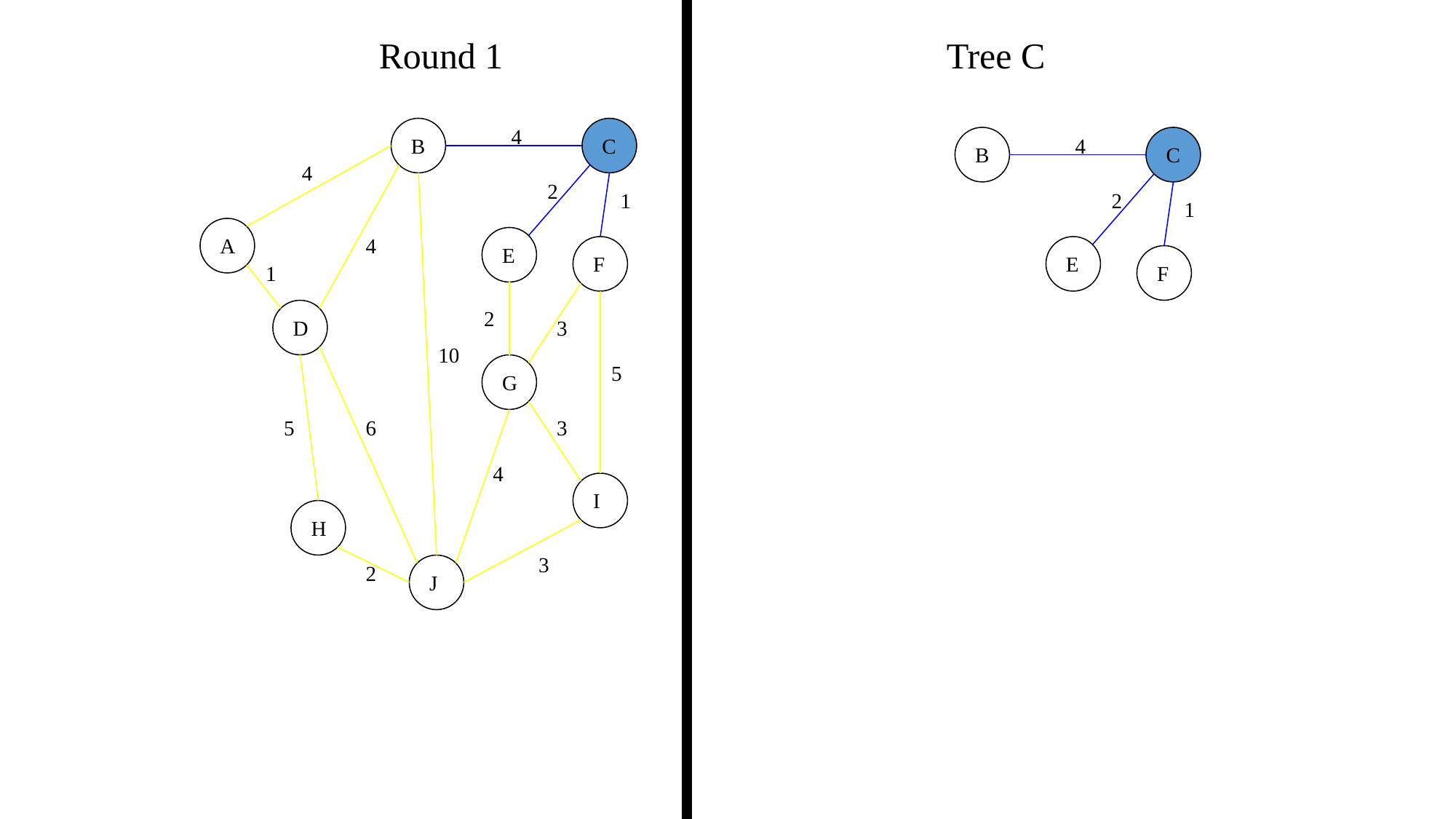

Round 1
Tree C

4

B
C
4
B
C
4
2
1
2
1

A
4

E

F
E
1
F

2
D
3
10

5
G
5
6
3
4

I

H
3

2
J